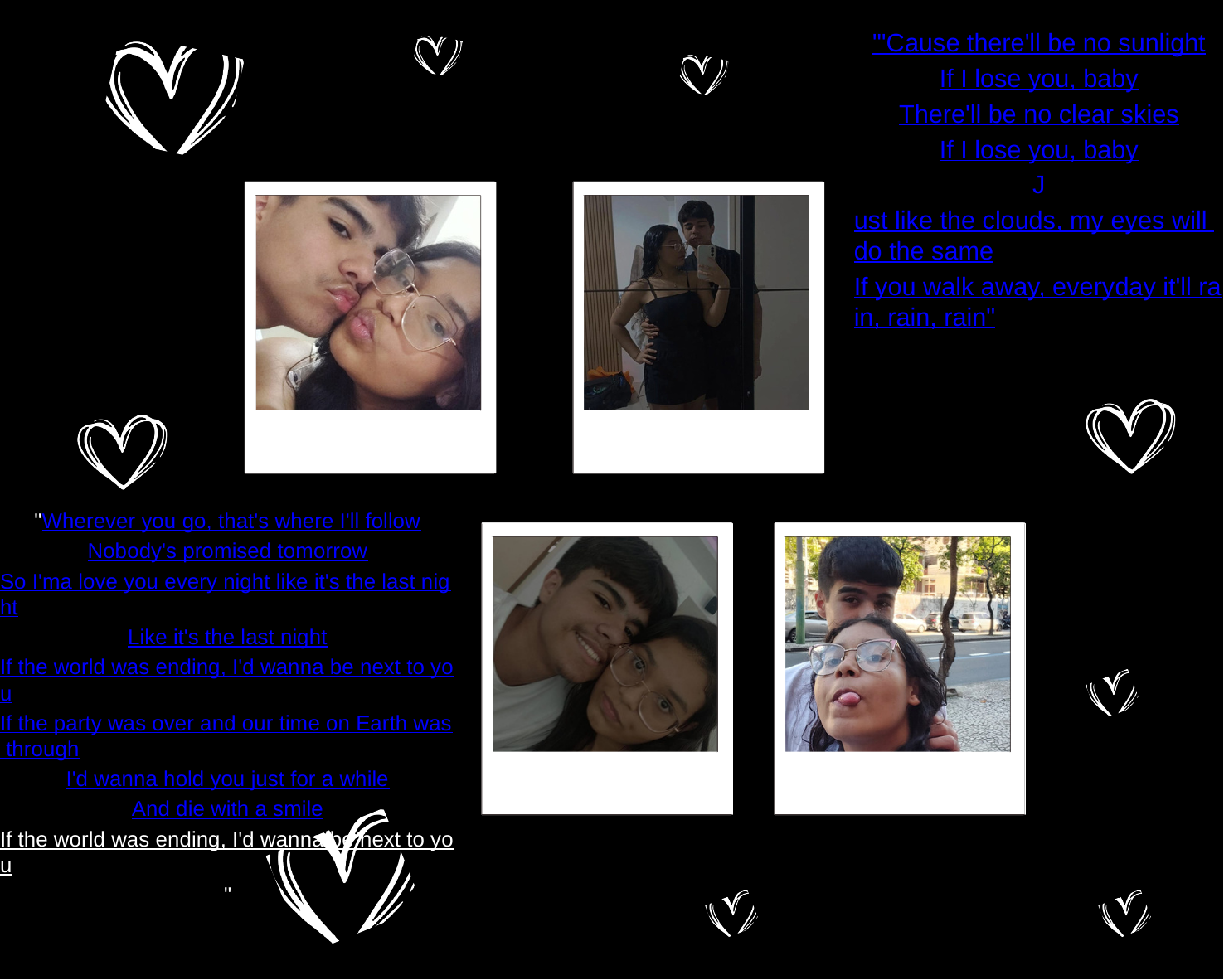

"'Cause there'll be no sunlight
If I lose you, baby
There'll be no clear skies
If I lose you, baby
Just like the clouds, my eyes will do the same
If you walk away, everyday it'll rain, rain, rain"

"Wherever you go, that's where I'll follow
Nobody's promised tomorrow
So I'ma love you every night like it's the last night
Like it's the last night
If the world was ending, I'd wanna be next to you
If the party was over and our time on Earth was through
I'd wanna hold you just for a while
And die with a smile
If the world was ending, I'd wanna be next to you"